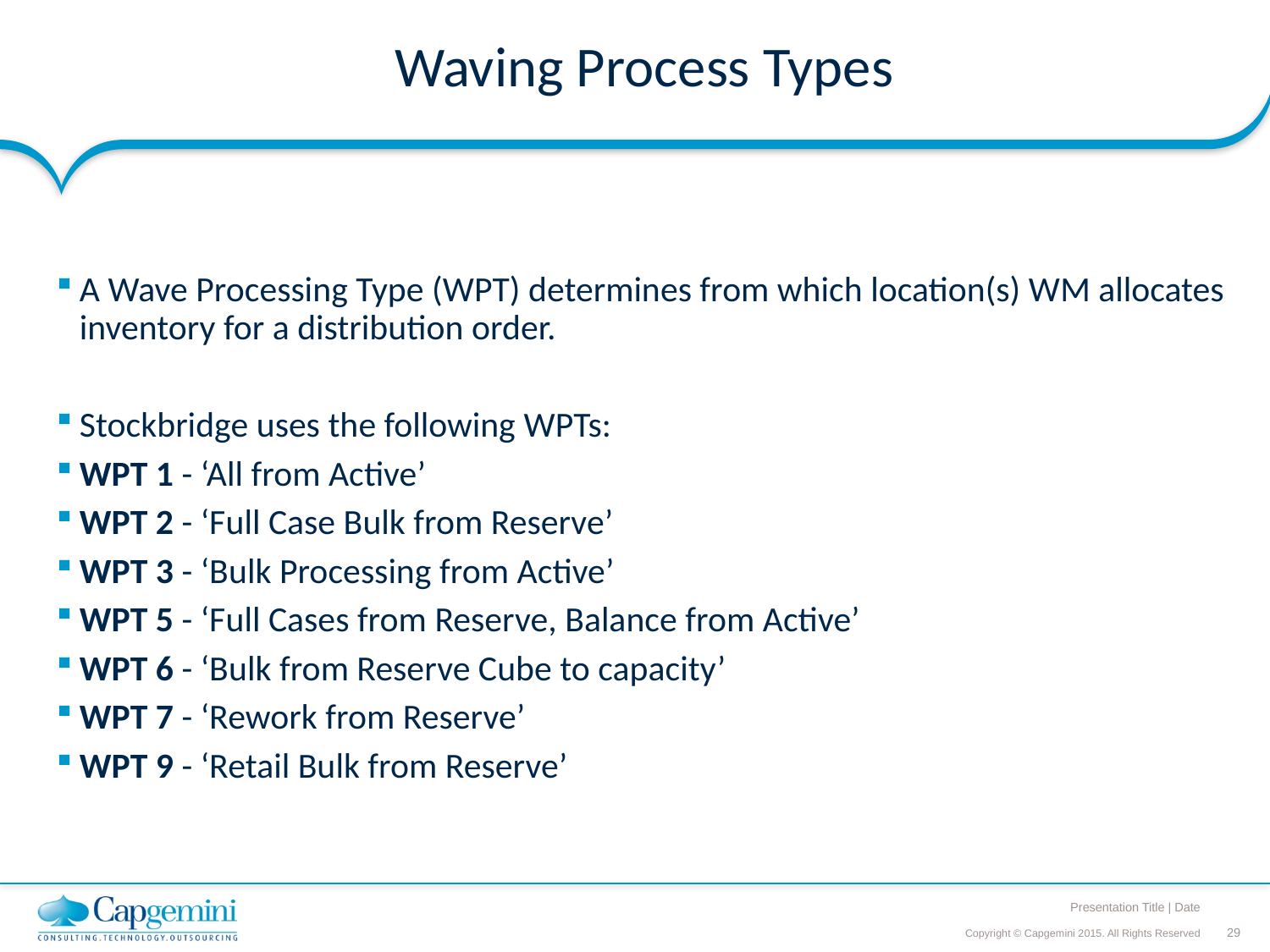

# Waving Process Types

A Wave Processing Type (WPT) determines from which location(s) WM allocates inventory for a distribution order.

Stockbridge uses the following WPTs:
WPT 1 - ‘All from Active’
WPT 2 - ‘Full Case Bulk from Reserve’
WPT 3 - ‘Bulk Processing from Active’
WPT 5 - ‘Full Cases from Reserve, Balance from Active’
WPT 6 - ‘Bulk from Reserve Cube to capacity’
WPT 7 - ‘Rework from Reserve’
WPT 9 - ‘Retail Bulk from Reserve’